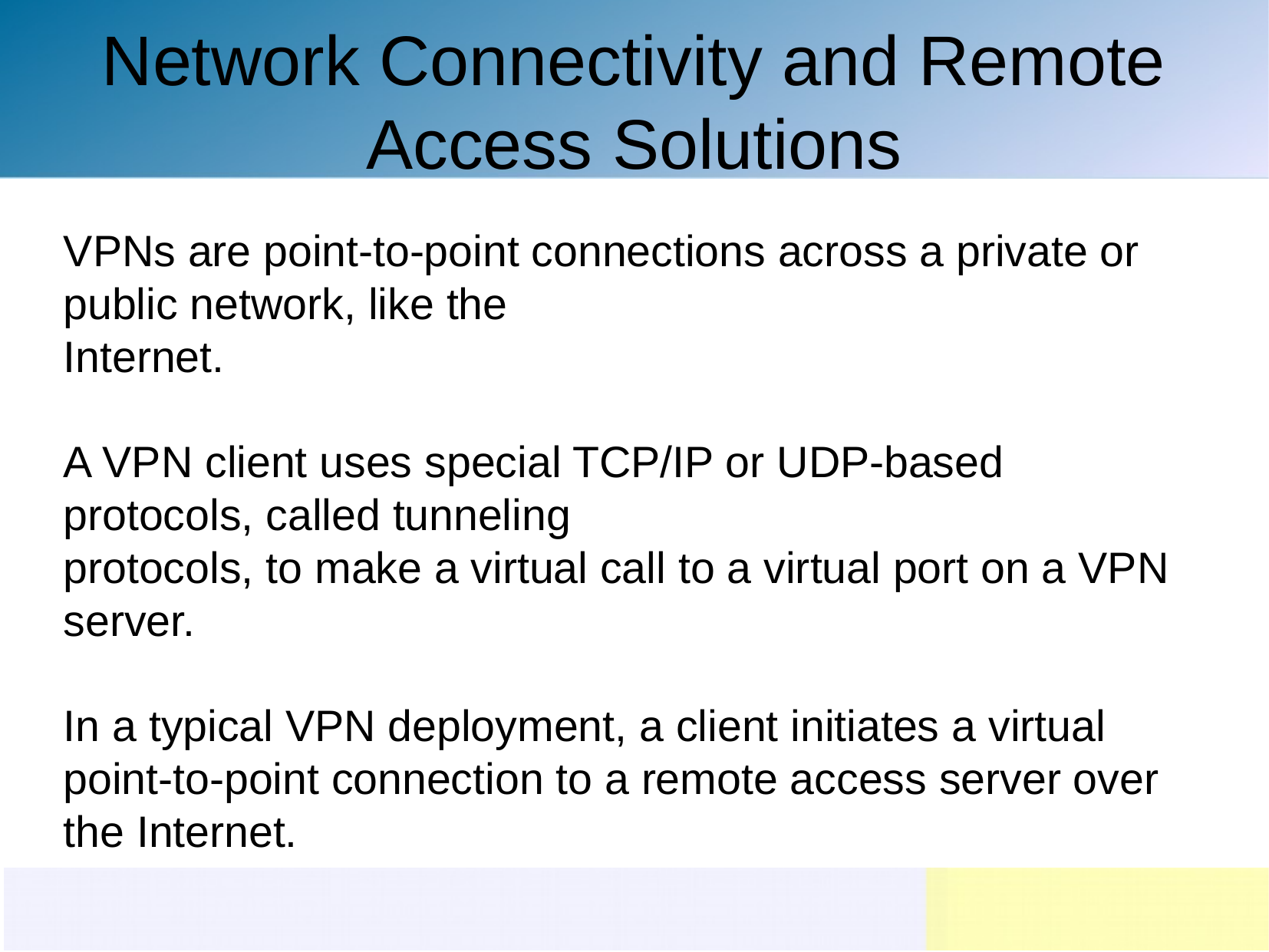

Network Connectivity and Remote Access Solutions
VPNs are point-to-point connections across a private or public network, like the
Internet.

A VPN client uses special TCP/IP or UDP-based protocols, called tunneling
protocols, to make a virtual call to a virtual port on a VPN server.

In a typical VPN deployment, a client initiates a virtual point-to-point connection to a remote access server over the Internet.